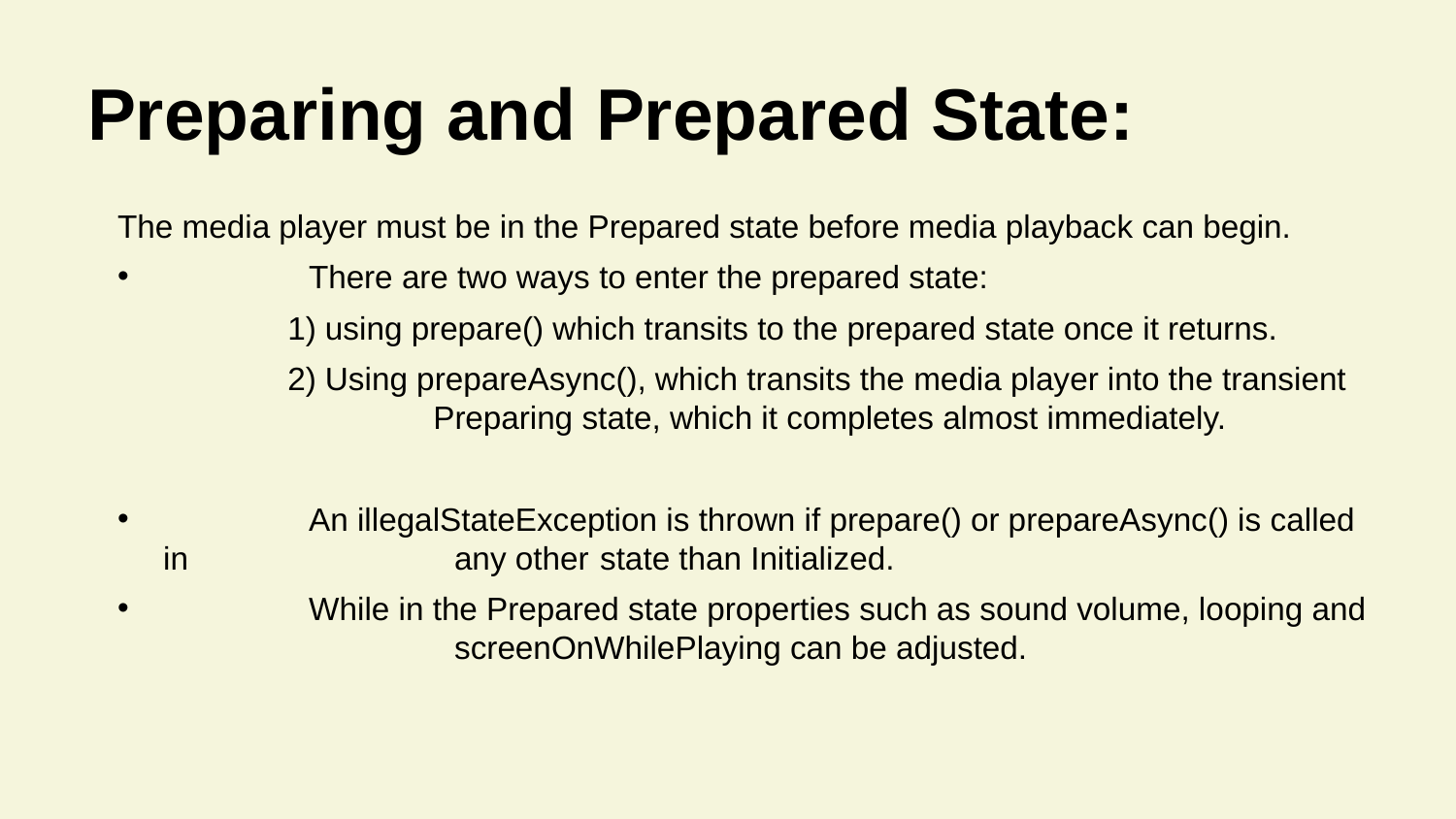

# Preparing and Prepared State:
The media player must be in the Prepared state before media playback can begin.
	There are two ways to enter the prepared state:
		1) using prepare() which transits to the prepared state once it returns.
		2) Using prepareAsync(), which transits the media player into the transient 		Preparing state, which it completes almost immediately.

	An illegalStateException is thrown if prepare() or prepareAsync() is called in 		any other 	state than Initialized.
	While in the Prepared state properties such as sound volume, looping and 		screenOnWhilePlaying can be adjusted.